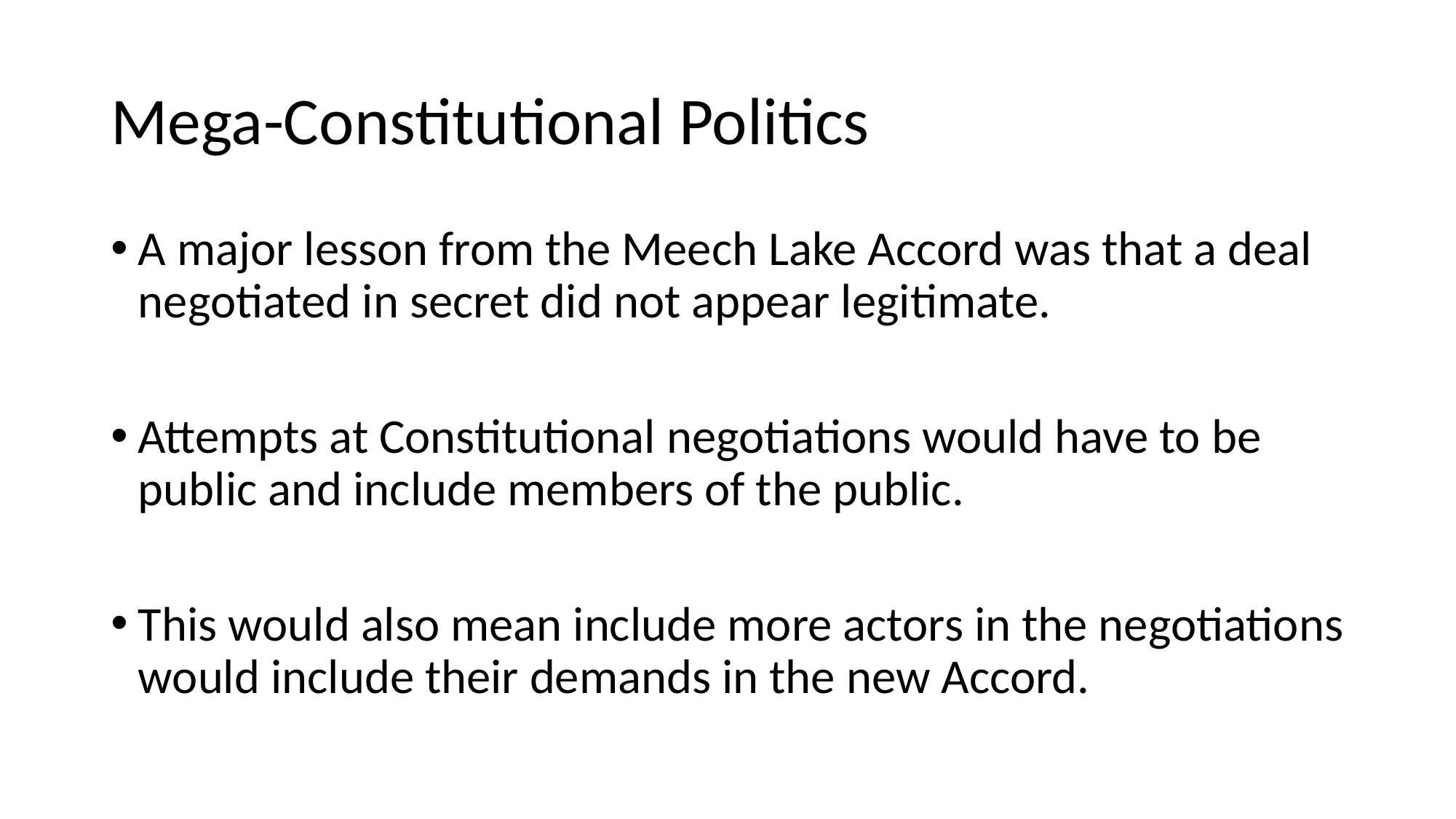

# Mega-Constitutional Politics
A major lesson from the Meech Lake Accord was that a deal negotiated in secret did not appear legitimate.

Attempts at Constitutional negotiations would have to be public and include members of the public.

This would also mean include more actors in the negotiations would include their demands in the new Accord.